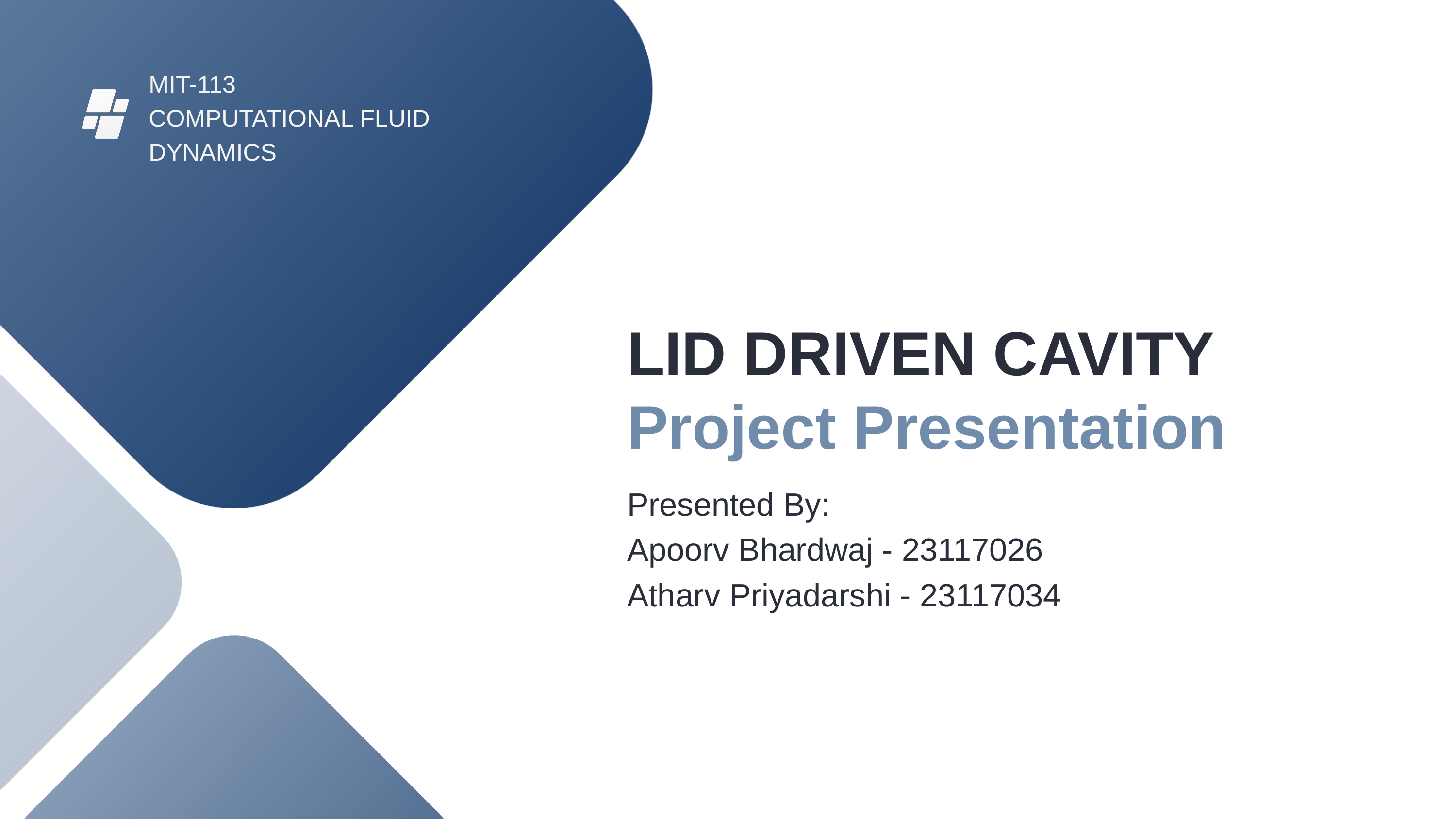

MIT-113
COMPUTATIONAL FLUID DYNAMICS

LID DRIVEN CAVITY Project Presentation
Presented By:
Apoorv Bhardwaj - 23117026
Atharv Priyadarshi - 23117034